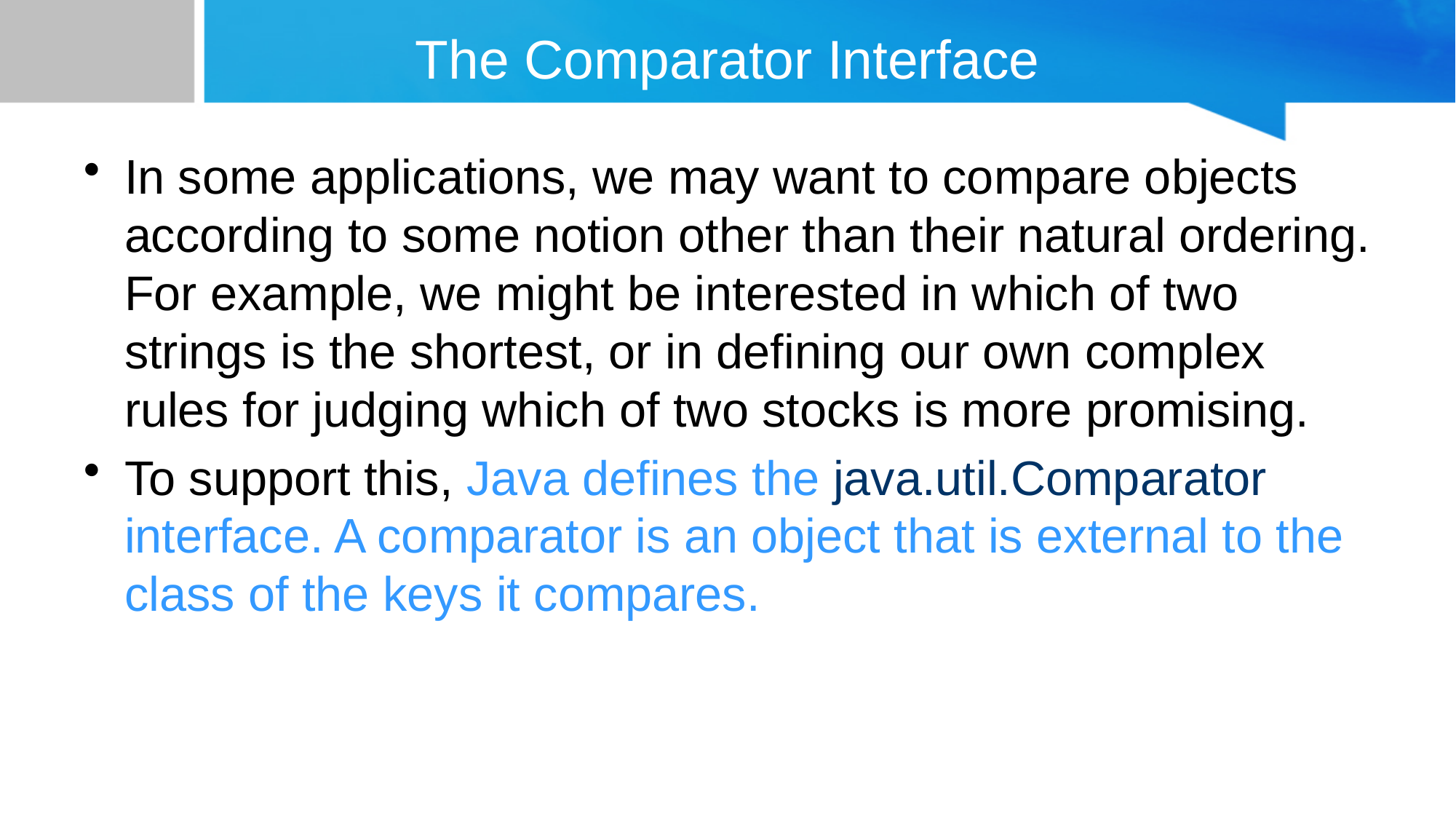

# The Comparator Interface
In some applications, we may want to compare objects according to some notion other than their natural ordering. For example, we might be interested in which of two strings is the shortest, or in defining our own complex rules for judging which of two stocks is more promising.
To support this, Java defines the java.util.Comparator interface. A comparator is an object that is external to the class of the keys it compares.